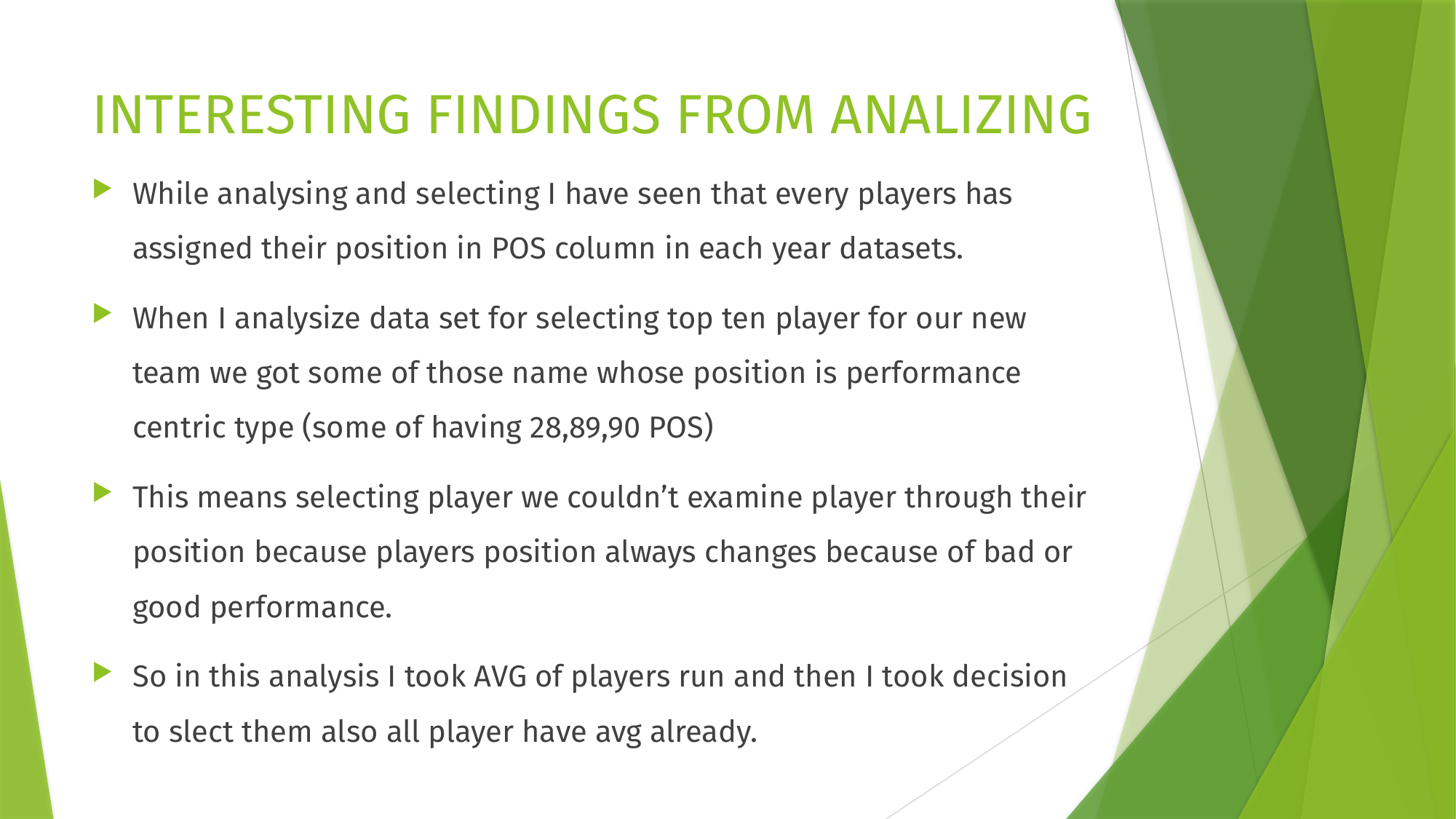

# INTERESTING FINDINGS FROM ANALIZING
While analysing and selecting I have seen that every players has assigned their position in POS column in each year datasets.
When I analysize data set for selecting top ten player for our new team we got some of those name whose position is performance centric type (some of having 28,89,90 POS)
This means selecting player we couldn’t examine player through their position because players position always changes because of bad or good performance.
So in this analysis I took AVG of players run and then I took decision to slect them also all player have avg already.